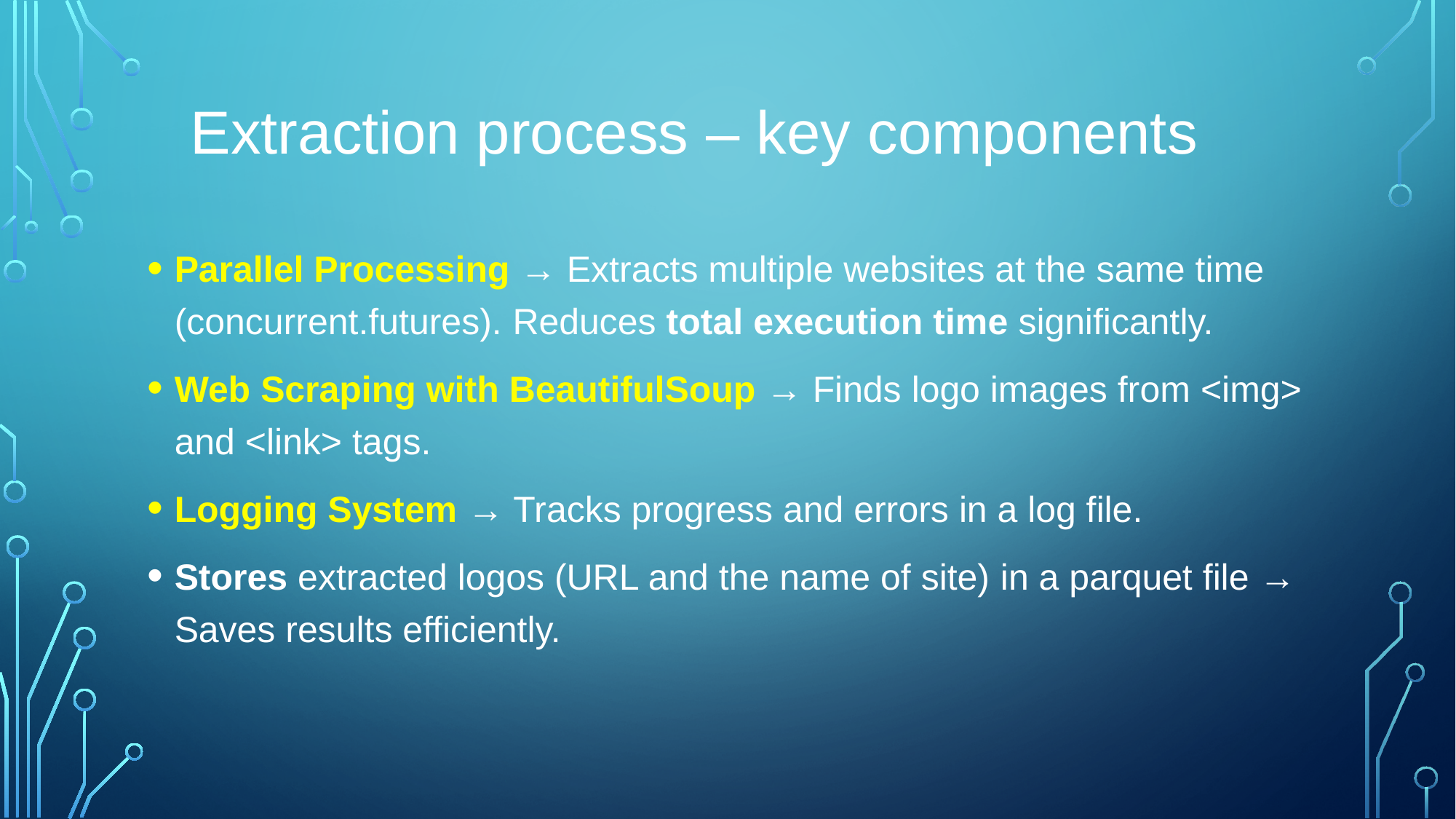

# Extraction process – key components
Parallel Processing → Extracts multiple websites at the same time (concurrent.futures). Reduces total execution time significantly.
Web Scraping with BeautifulSoup → Finds logo images from <img> and <link> tags.
Logging System → Tracks progress and errors in a log file.
Stores extracted logos (URL and the name of site) in a parquet file → Saves results efficiently.